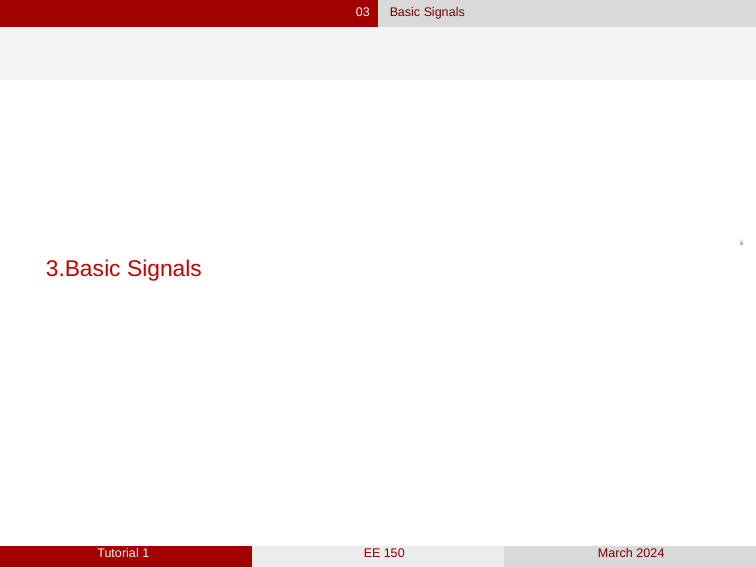

03
Basic Signals

3.Basic Signals

Tutorial 1
EE 150
March 2024